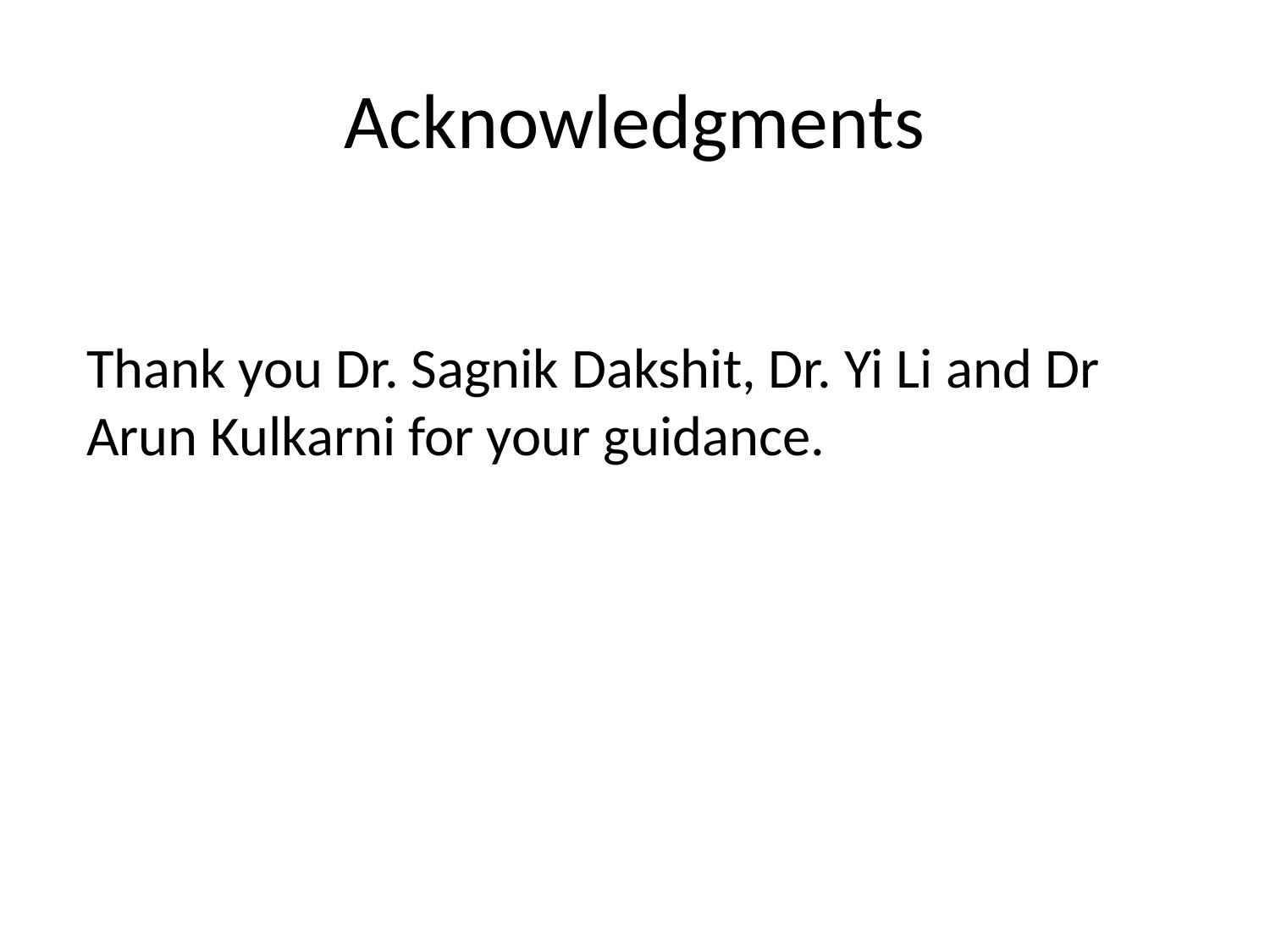

# Acknowledgments
Thank you Dr. Sagnik Dakshit, Dr. Yi Li and Dr Arun Kulkarni for your guidance.